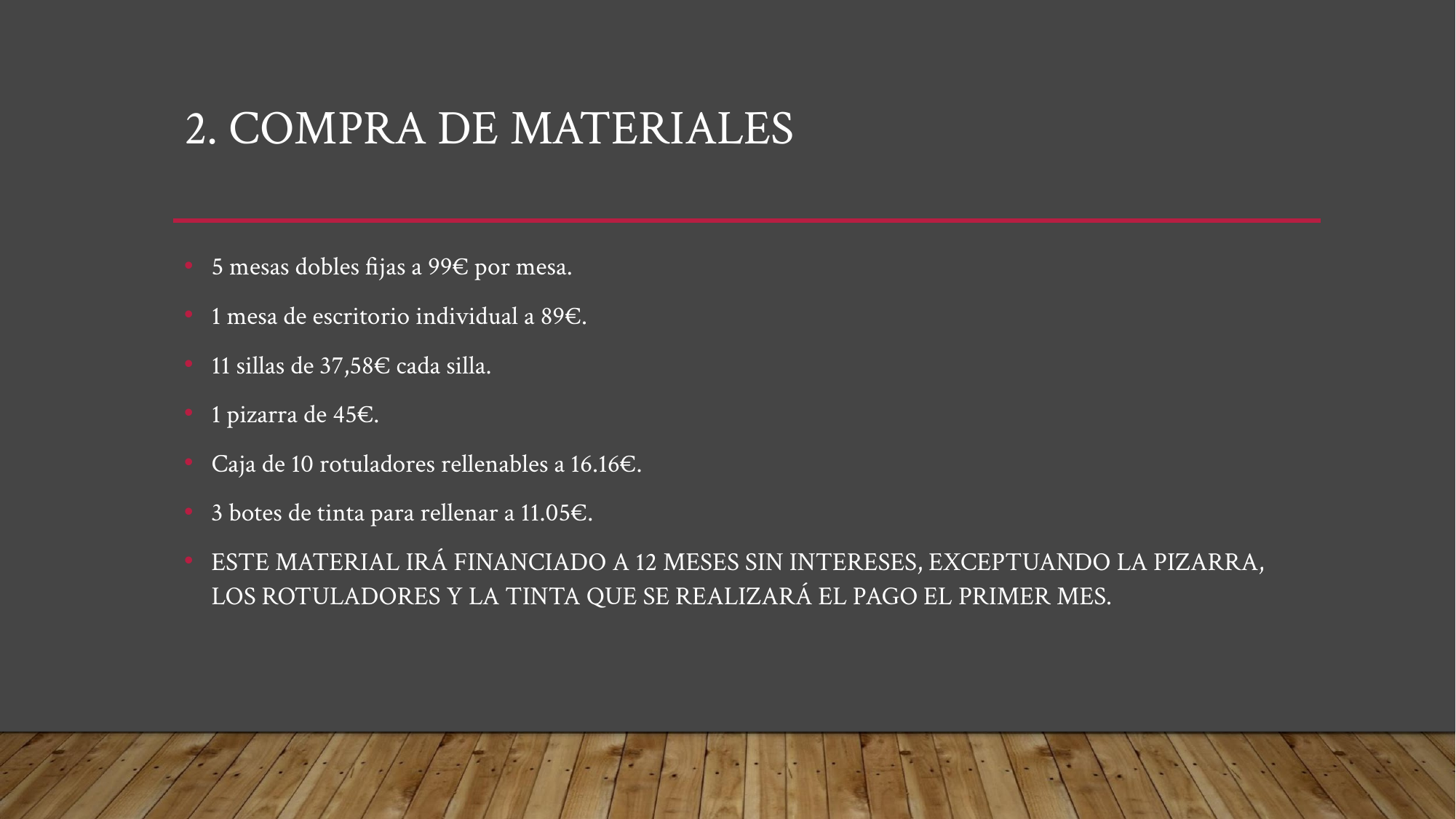

# 2. COMPRA DE MATERIALES
5 mesas dobles fijas a 99€ por mesa.
1 mesa de escritorio individual a 89€.
11 sillas de 37,58€ cada silla.
1 pizarra de 45€.
Caja de 10 rotuladores rellenables a 16.16€.
3 botes de tinta para rellenar a 11.05€.
ESTE MATERIAL IRÁ FINANCIADO A 12 MESES SIN INTERESES, EXCEPTUANDO LA PIZARRA, LOS ROTULADORES Y LA TINTA QUE SE REALIZARÁ EL PAGO EL PRIMER MES.